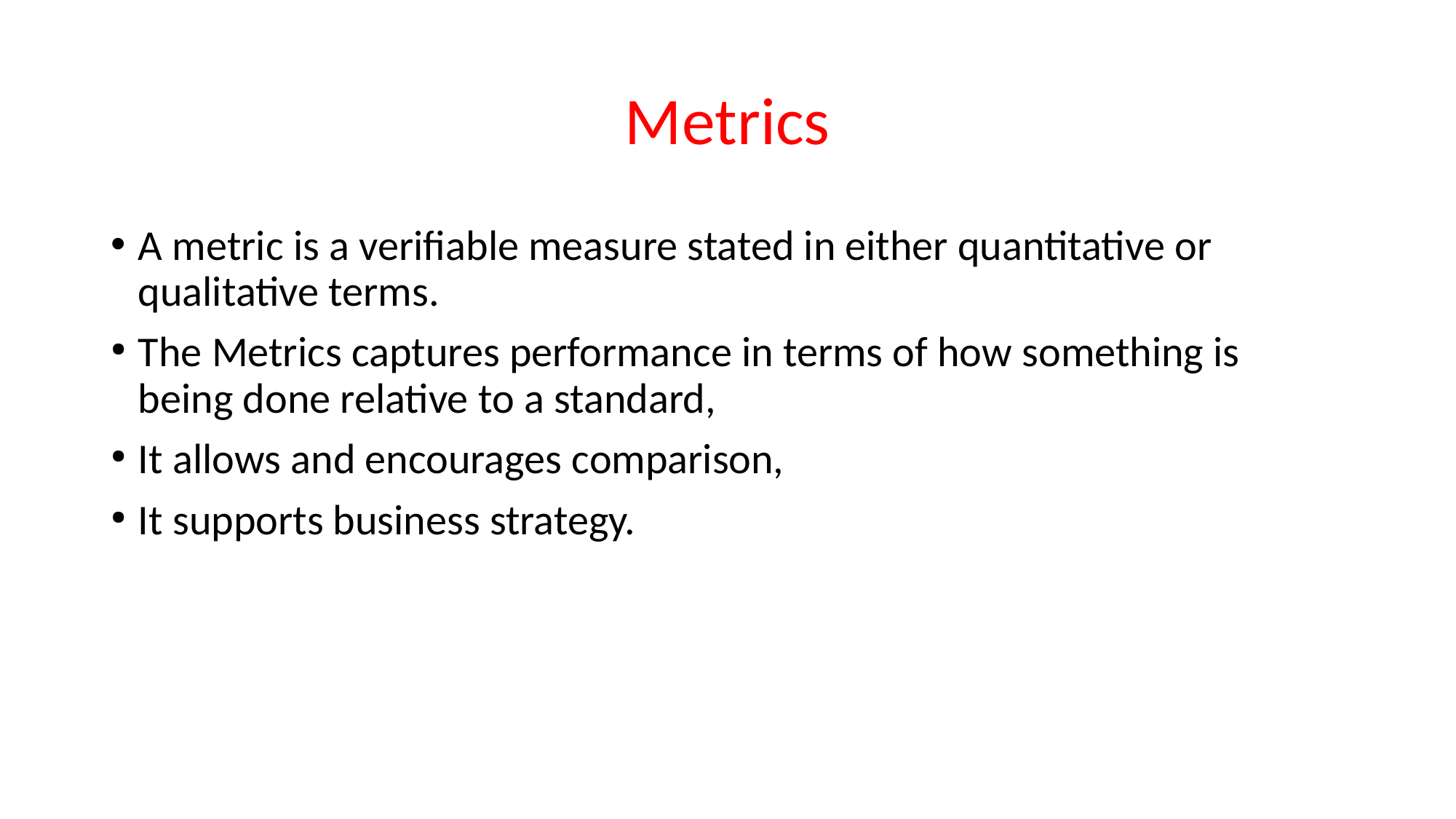

Metrics
A metric is a verifiable measure stated in either quantitative or qualitative terms.
The Metrics captures performance in terms of how something is being done relative to a standard,
It allows and encourages comparison,
It supports business strategy.